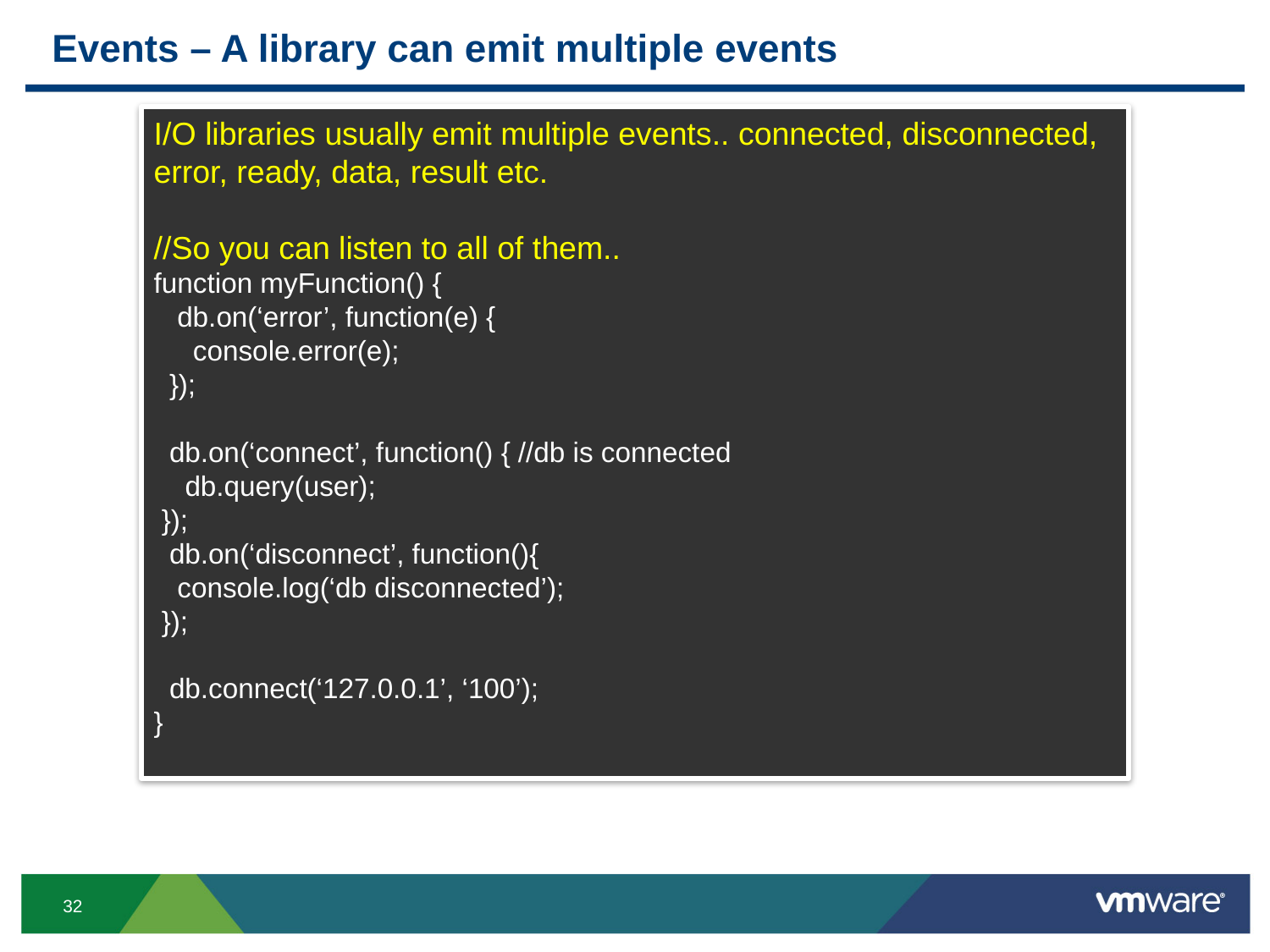

# Events – A library can emit multiple events
I/O libraries usually emit multiple events.. connected, disconnected, error, ready, data, result etc.

//So you can listen to all of them..
function myFunction() {
   db.on(‘error’, function(e) {
     console.error(e);
  });

  db.on(‘connect’, function() { //db is connected
    db.query(user);
 });
  db.on(‘disconnect’, function(){
   console.log(‘db disconnected’);
 });

  db.connect(‘127.0.0.1’, ‘100’);
}